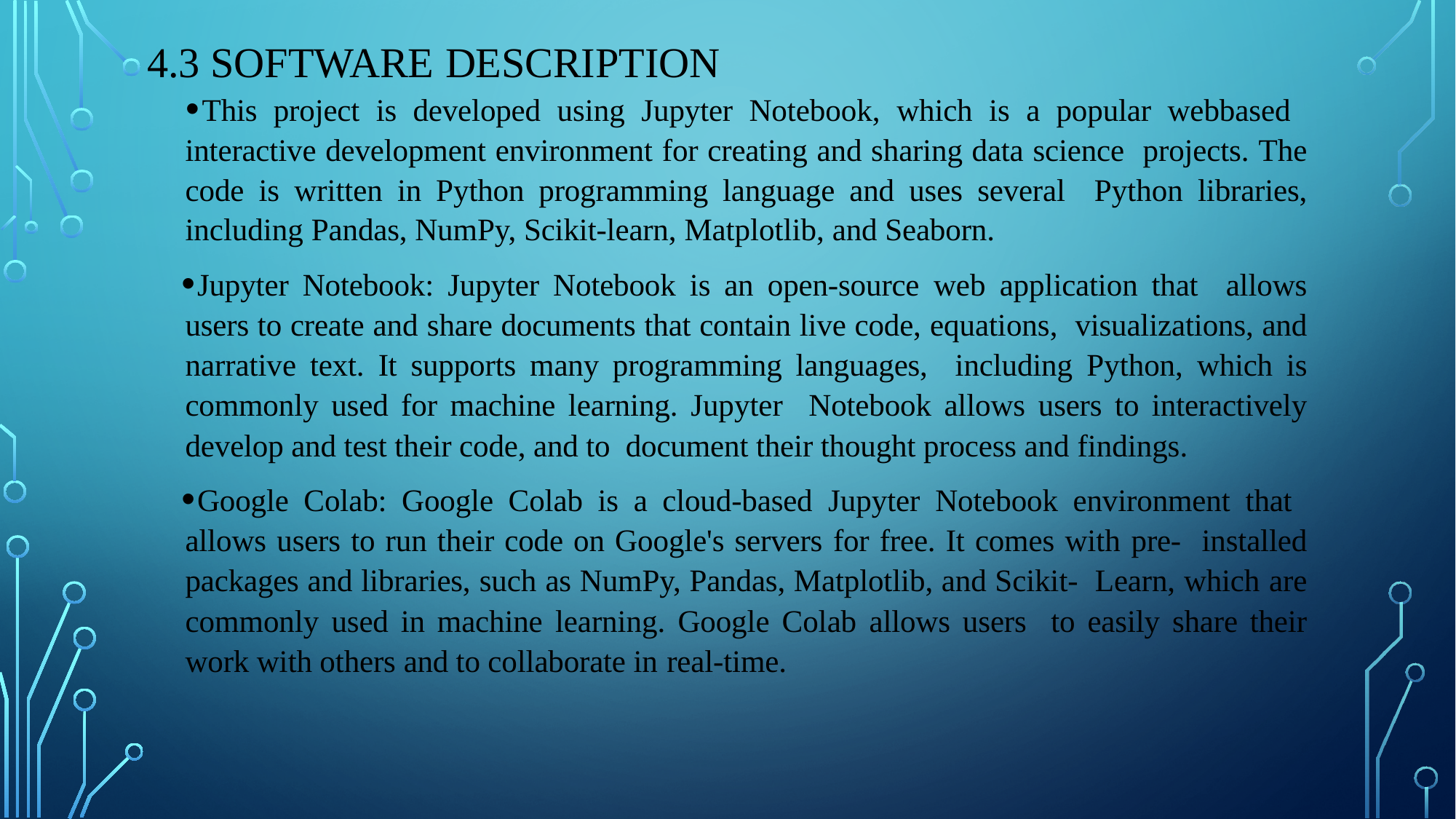

# 4.3 Software description
This project is developed using Jupyter Notebook, which is a popular webbased  interactive development environment for creating and sharing data science  projects. The code is written in Python programming language and uses several  Python libraries, including Pandas, NumPy, Scikit-learn, Matplotlib, and Seaborn.
Jupyter Notebook: Jupyter Notebook is an open-source web application that  allows users to create and share documents that contain live code, equations,  visualizations, and narrative text. It supports many programming languages,  including Python, which is commonly used for machine learning. Jupyter  Notebook allows users to interactively develop and test their code, and to  document their thought process and findings.
Google Colab: Google Colab is a cloud-based Jupyter Notebook environment that  allows users to run their code on Google's servers for free. It comes with pre-  installed packages and libraries, such as NumPy, Pandas, Matplotlib, and Scikit-  Learn, which are commonly used in machine learning. Google Colab allows users  to easily share their work with others and to collaborate in real-time.